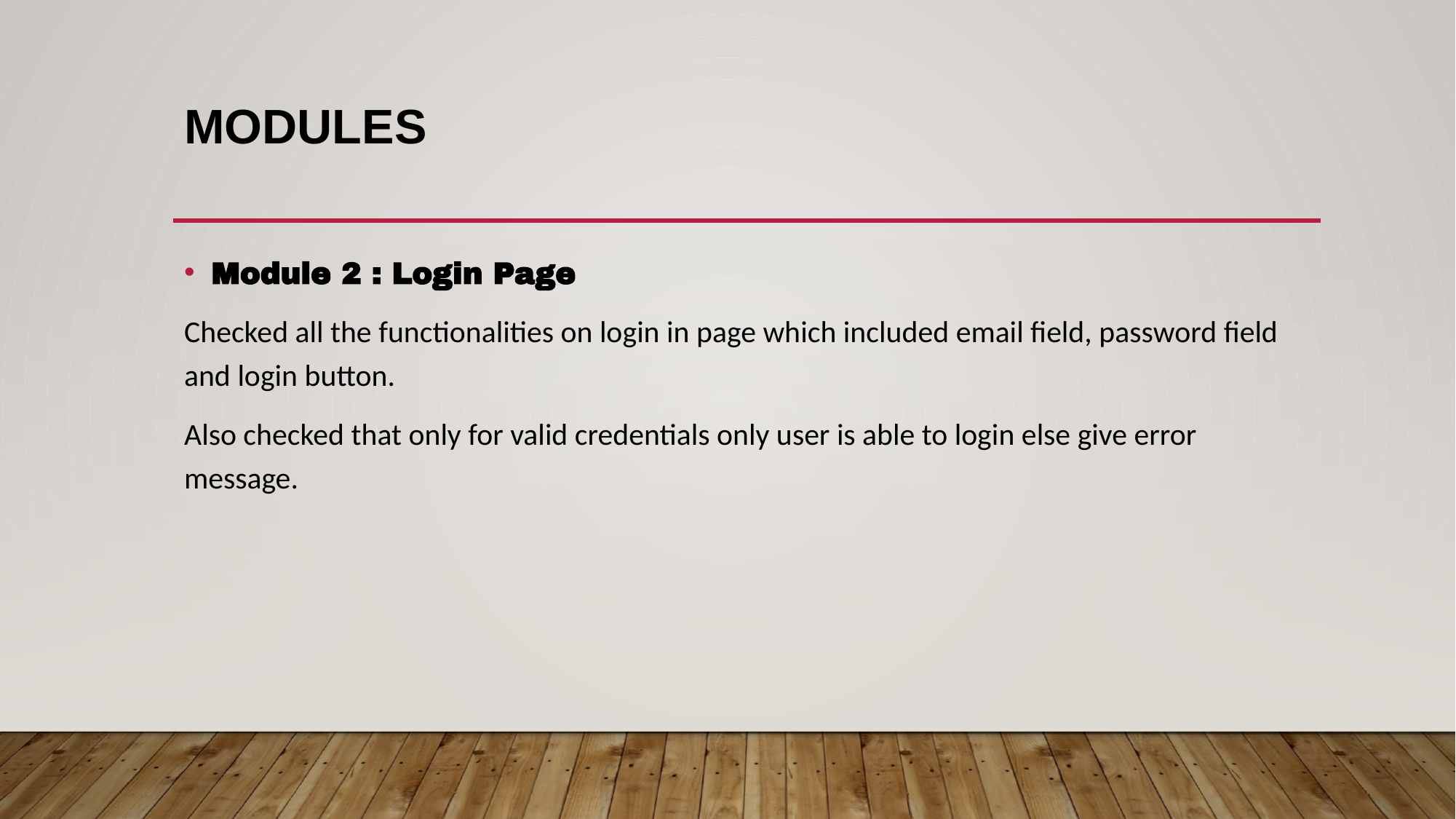

# Modules
Module 2 : Login Page
Checked all the functionalities on login in page which included email field, password field and login button.
Also checked that only for valid credentials only user is able to login else give error message.